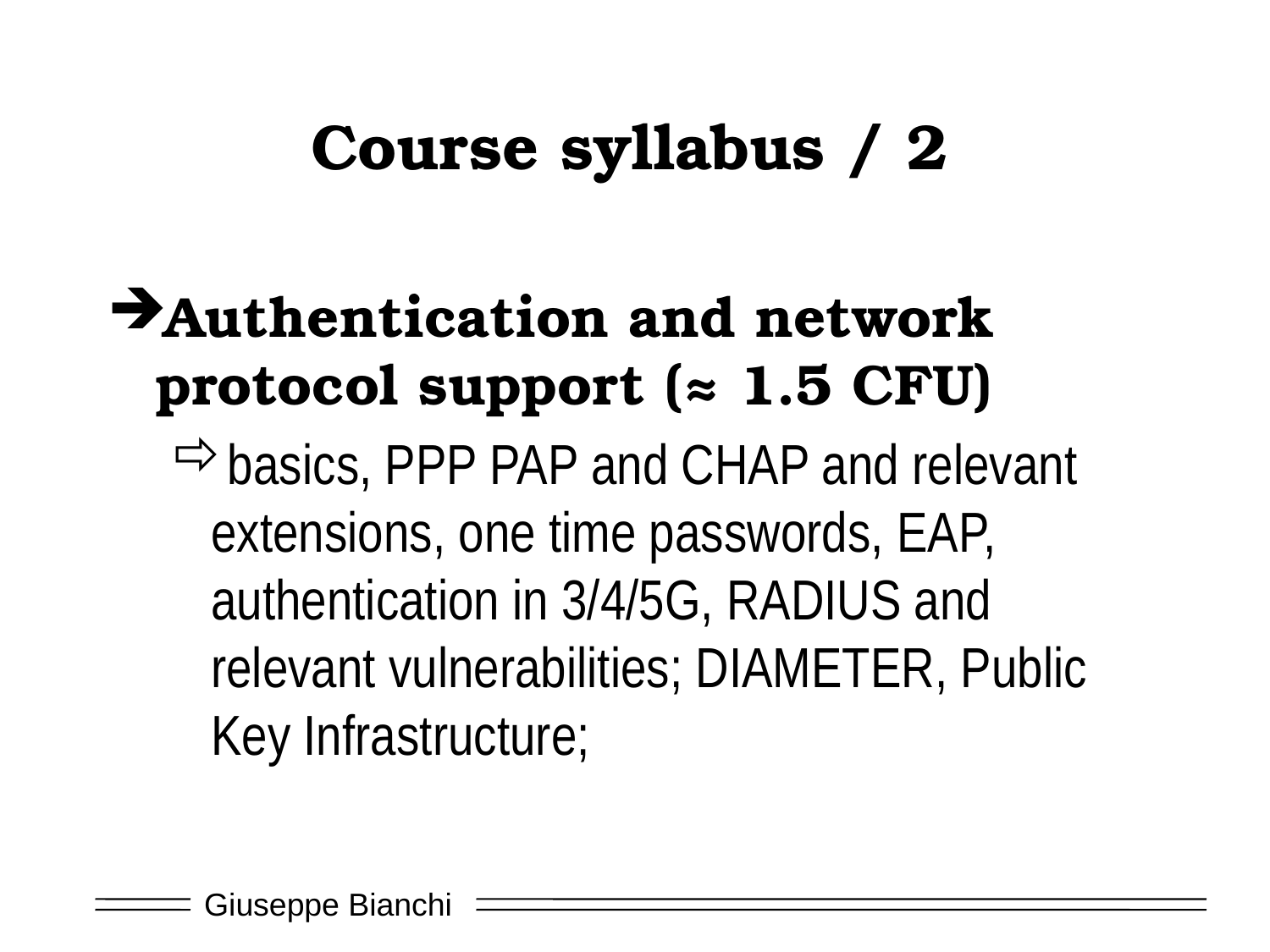

# Course syllabus / 2
Authentication and network protocol support (≈ 1.5 CFU)
basics, PPP PAP and CHAP and relevant extensions, one time passwords, EAP, authentication in 3/4/5G, RADIUS and relevant vulnerabilities; DIAMETER, Public Key Infrastructure;